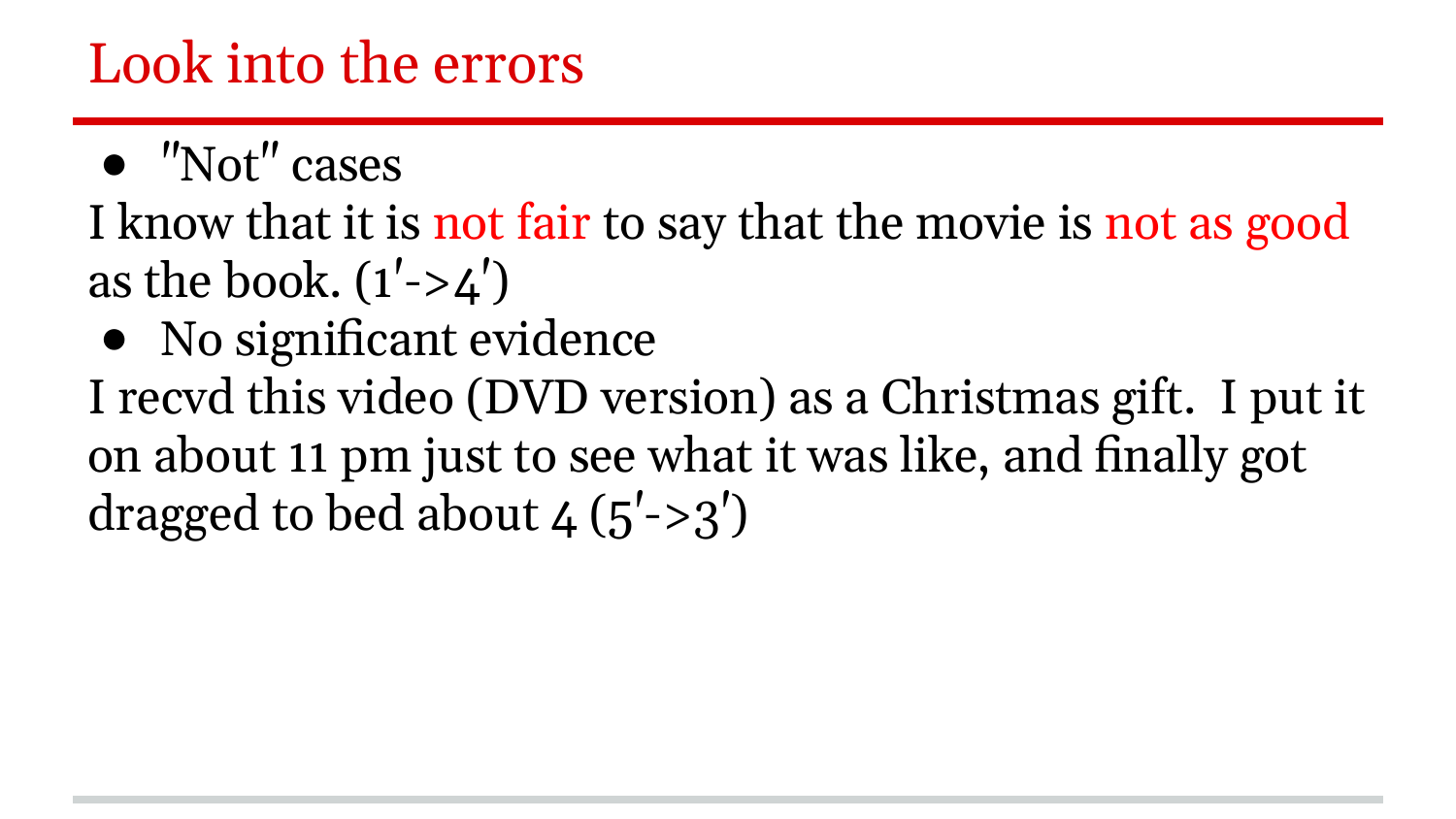

# Look into the errors
"Not" cases
I know that it is not fair to say that the movie is not as good as the book. (1'->4')
No significant evidence
I recvd this video (DVD version) as a Christmas gift.  I put it on about 11 pm just to see what it was like, and finally got dragged to bed about 4 (5'->3')